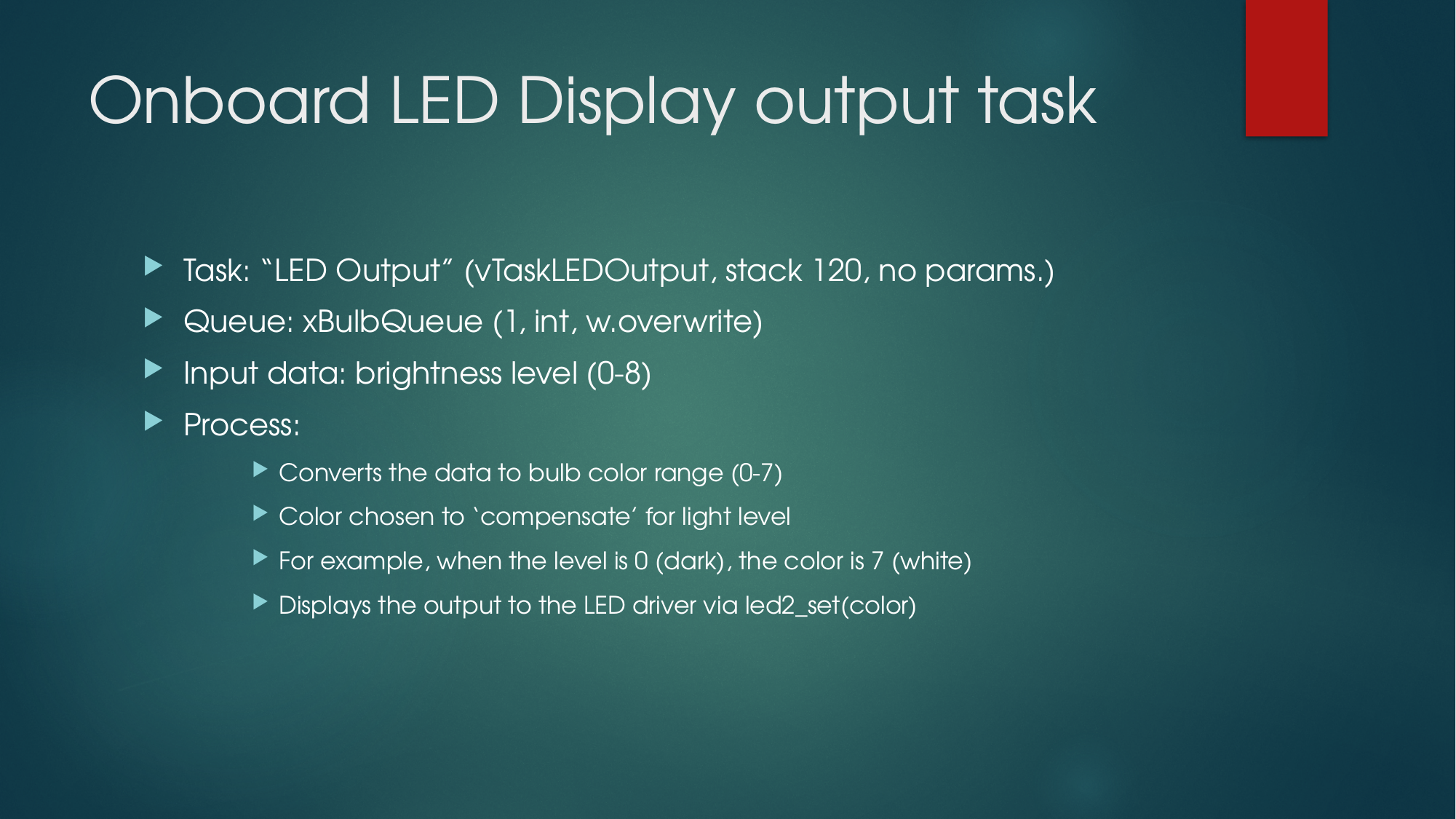

# Onboard LED Display output task
Task: “LED Output” (vTaskLEDOutput, stack 120, no params.)
Queue: xBulbQueue (1, int, w.overwrite)
Input data: brightness level (0-8)
Process:
Converts the data to bulb color range (0-7)
Color chosen to ‘compensate’ for light level
For example, when the level is 0 (dark), the color is 7 (white)
Displays the output to the LED driver via led2_set(color)